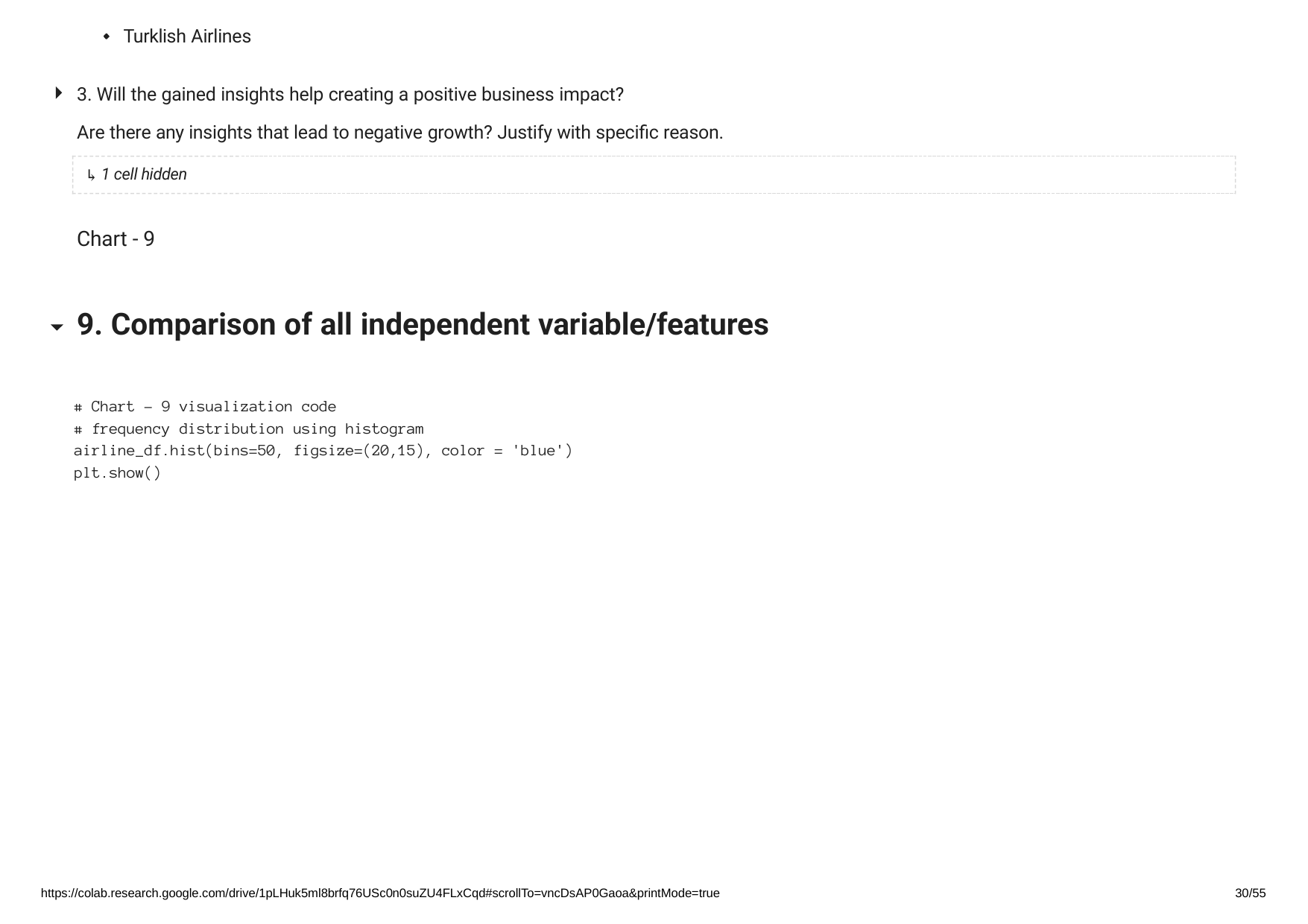

Turklish Airlines

3. Will the gained insights help creating a positive business impact?
Are there any insights that lead to negative growth? Justify with specific reason.

↳ 1 cell hidden

Chart - 9

9. Comparison of all independent variable/features

# Chart - 9 visualization code
# frequency distribution using histogram
airline_df.hist(bins=50, figsize=(20,15), color = 'blue')  plt.show()
https://colab.research.google.com/drive/1pLHuk5ml8brfq76USc0n0suZU4FLxCqd#scrollTo=vncDsAP0Gaoa&printMode=true
30/55